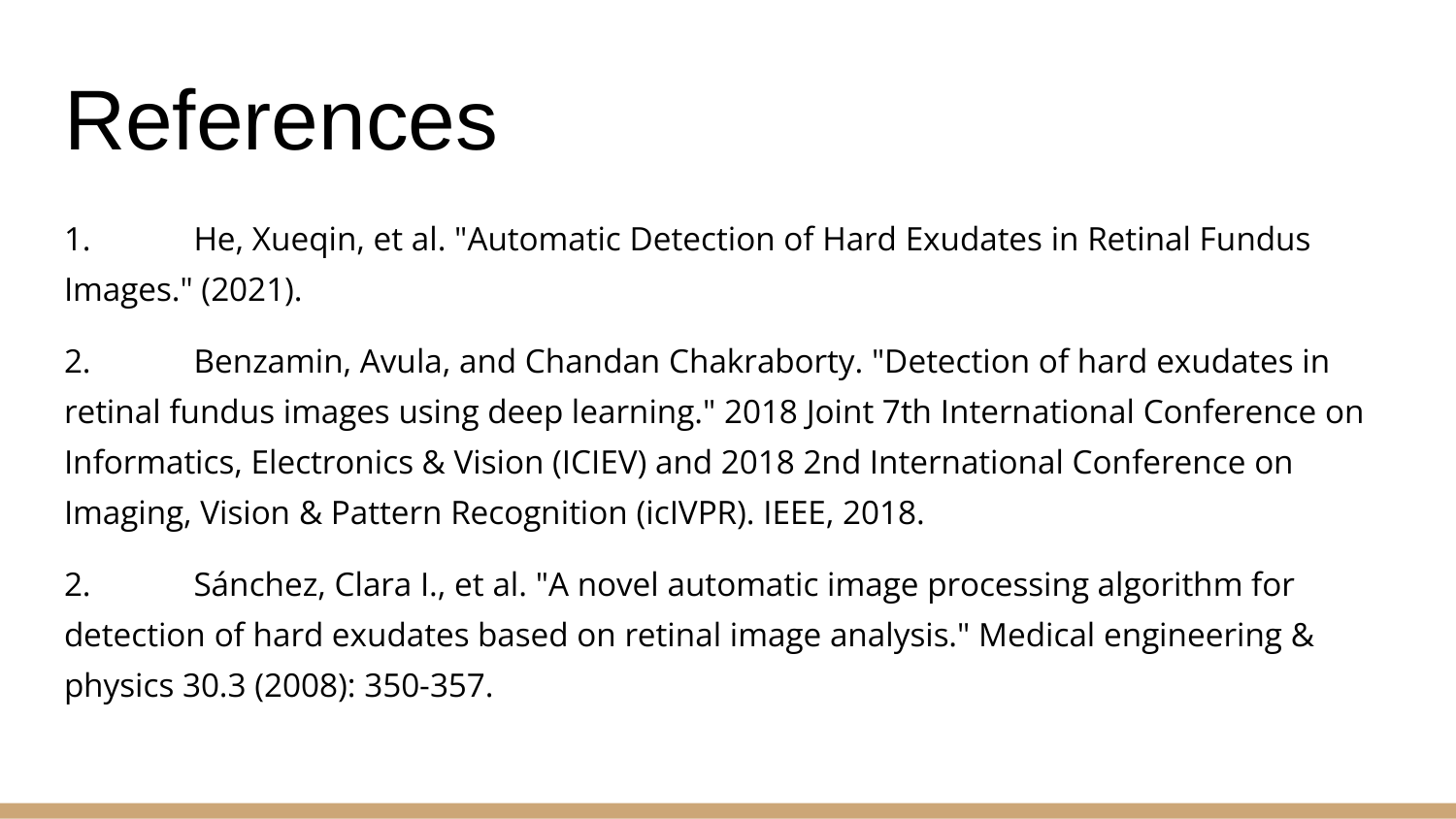

# References
1. 	He, Xueqin, et al. "Automatic Detection of Hard Exudates in Retinal Fundus Images." (2021).
2.	Benzamin, Avula, and Chandan Chakraborty. "Detection of hard exudates in retinal fundus images using deep learning." 2018 Joint 7th International Conference on Informatics, Electronics & Vision (ICIEV) and 2018 2nd International Conference on Imaging, Vision & Pattern Recognition (icIVPR). IEEE, 2018.
2. 	Sánchez, Clara I., et al. "A novel automatic image processing algorithm for detection of hard exudates based on retinal image analysis." Medical engineering & physics 30.3 (2008): 350-357.